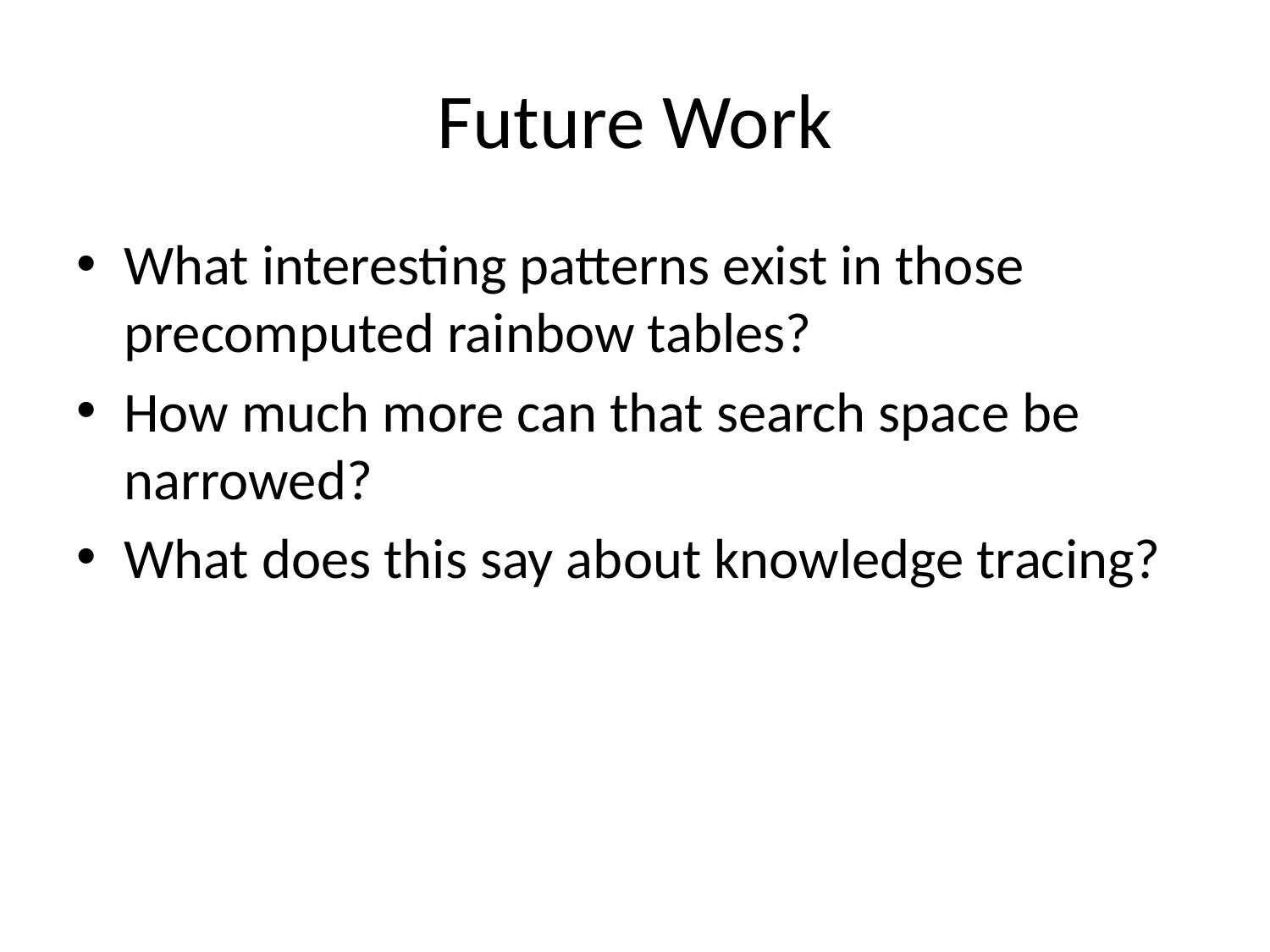

# Future Work
What interesting patterns exist in those precomputed rainbow tables?
How much more can that search space be narrowed?
What does this say about knowledge tracing?